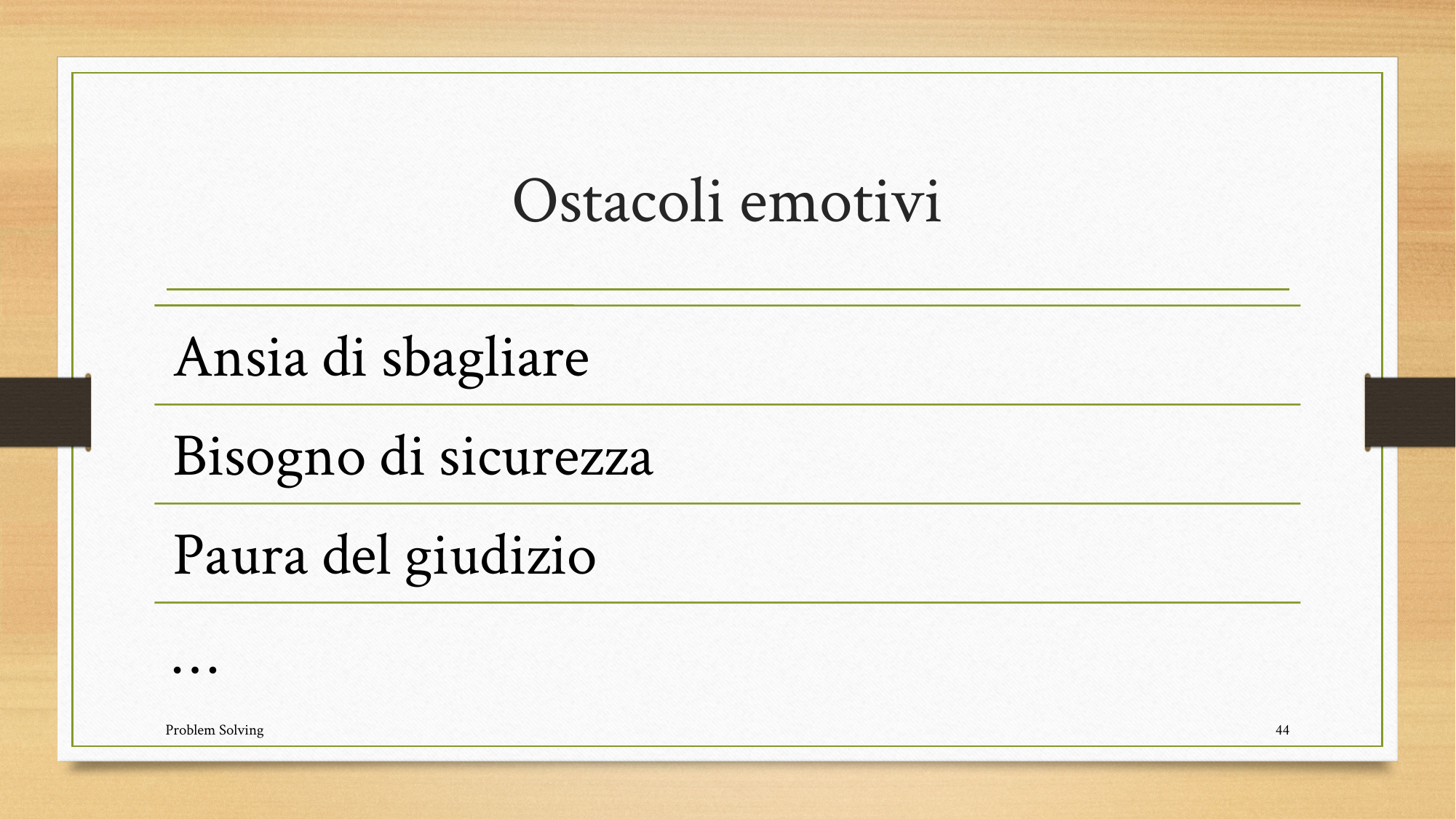

# Ostacoli emotivi
Ansia di sbagliare
Bisogno di sicurezza
Paura del giudizio
…
Problem Solving
44